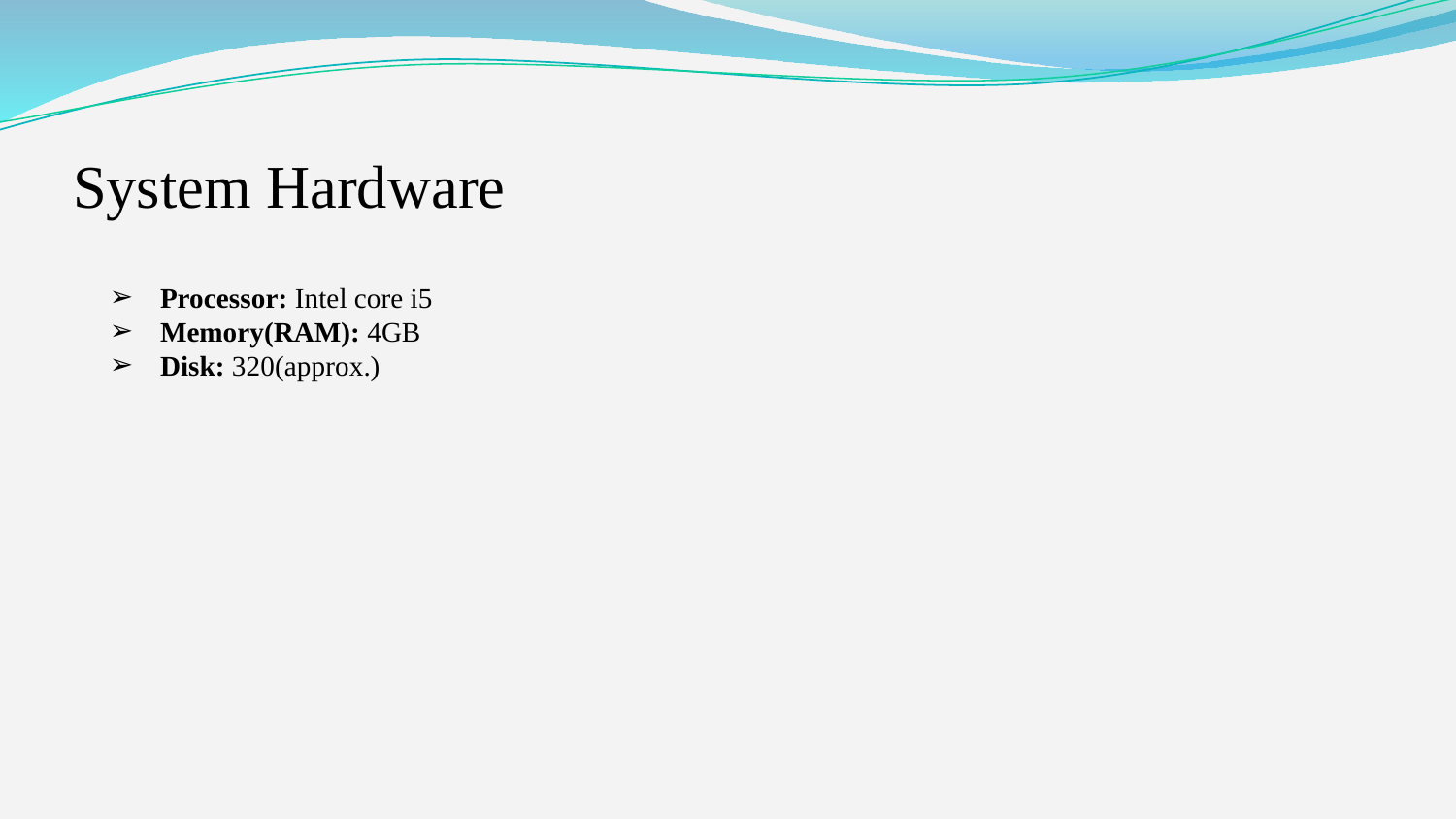

# System Hardware

Processor: Intel core i5
Memory(RAM): 4GB
Disk: 320(approx.)